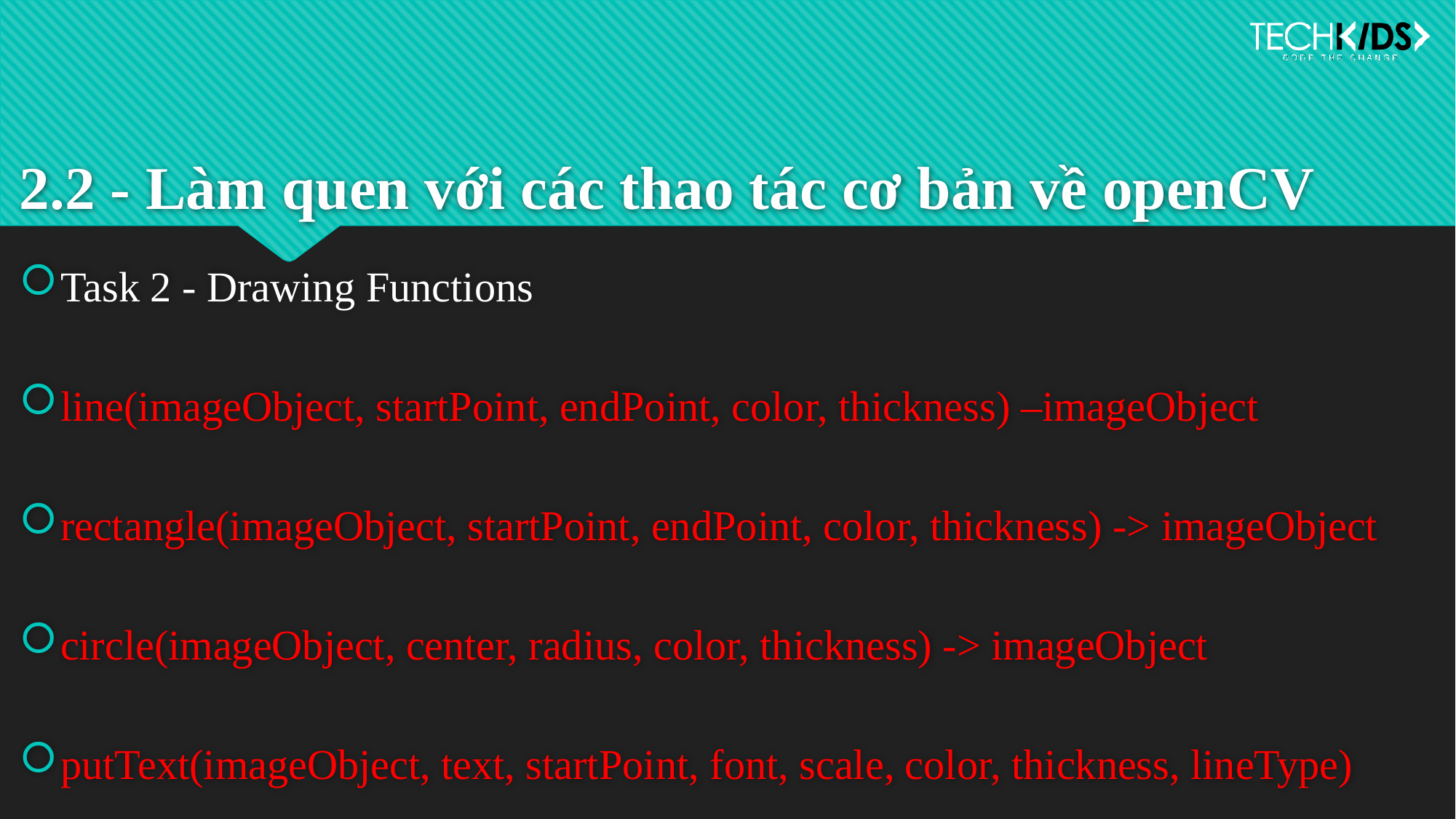

# 2.2 - Làm quen với các thao tác cơ bản về openCV
Task 2 - Drawing Functions
line(imageObject, startPoint, endPoint, color, thickness) –imageObject
rectangle(imageObject, startPoint, endPoint, color, thickness) -> imageObject
circle(imageObject, center, radius, color, thickness) -> imageObject
putText(imageObject, text, startPoint, font, scale, color, thickness, lineType)